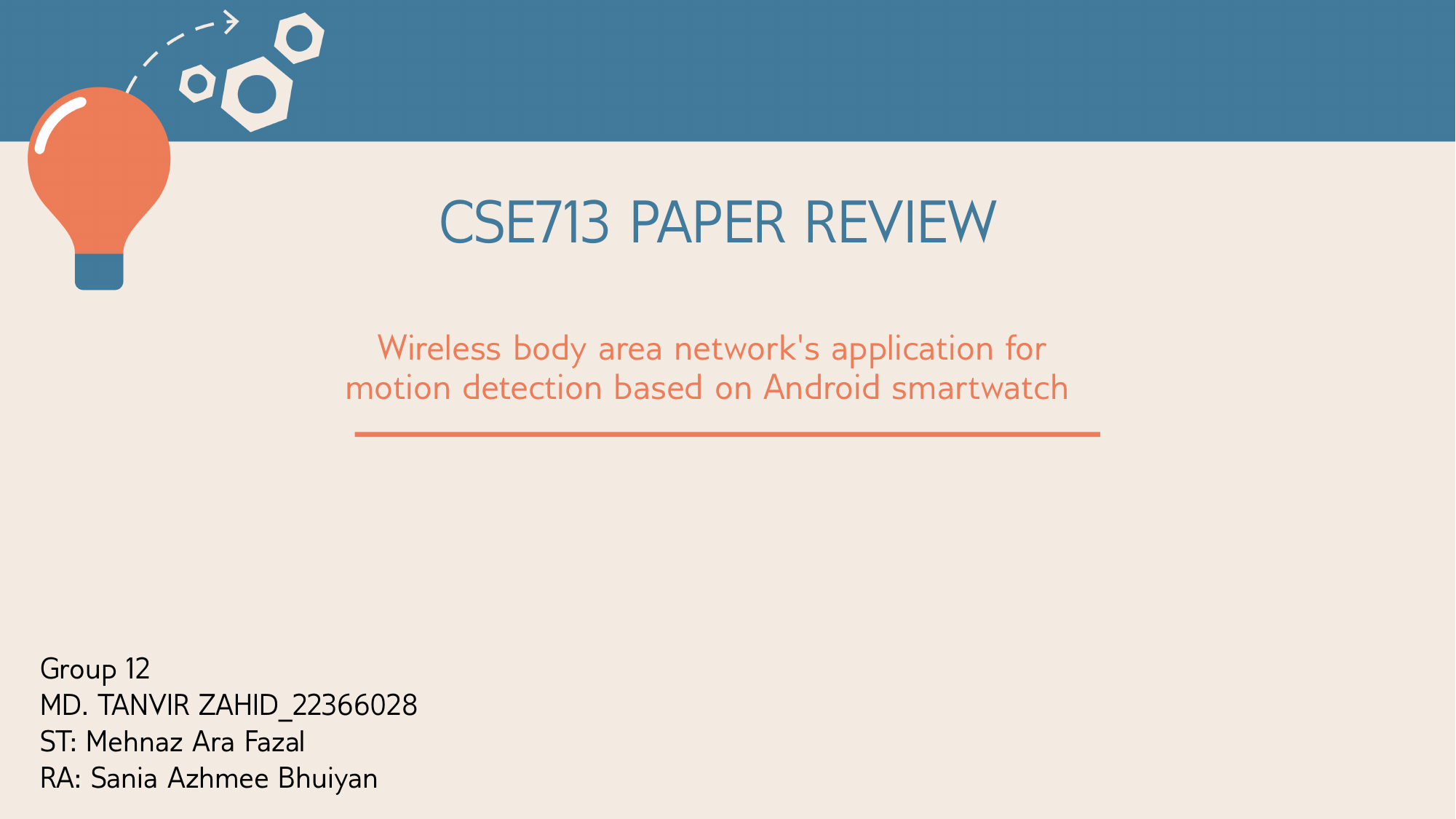

# CSE713 PAPER REVIEW
Wireless body area network's application for motion detection based on Android smartwatch

Group 12
MD. TANVIR ZAHID_22366028
ST: Mehnaz Ara Fazal
RA: Sania Azhmee Bhuiyan